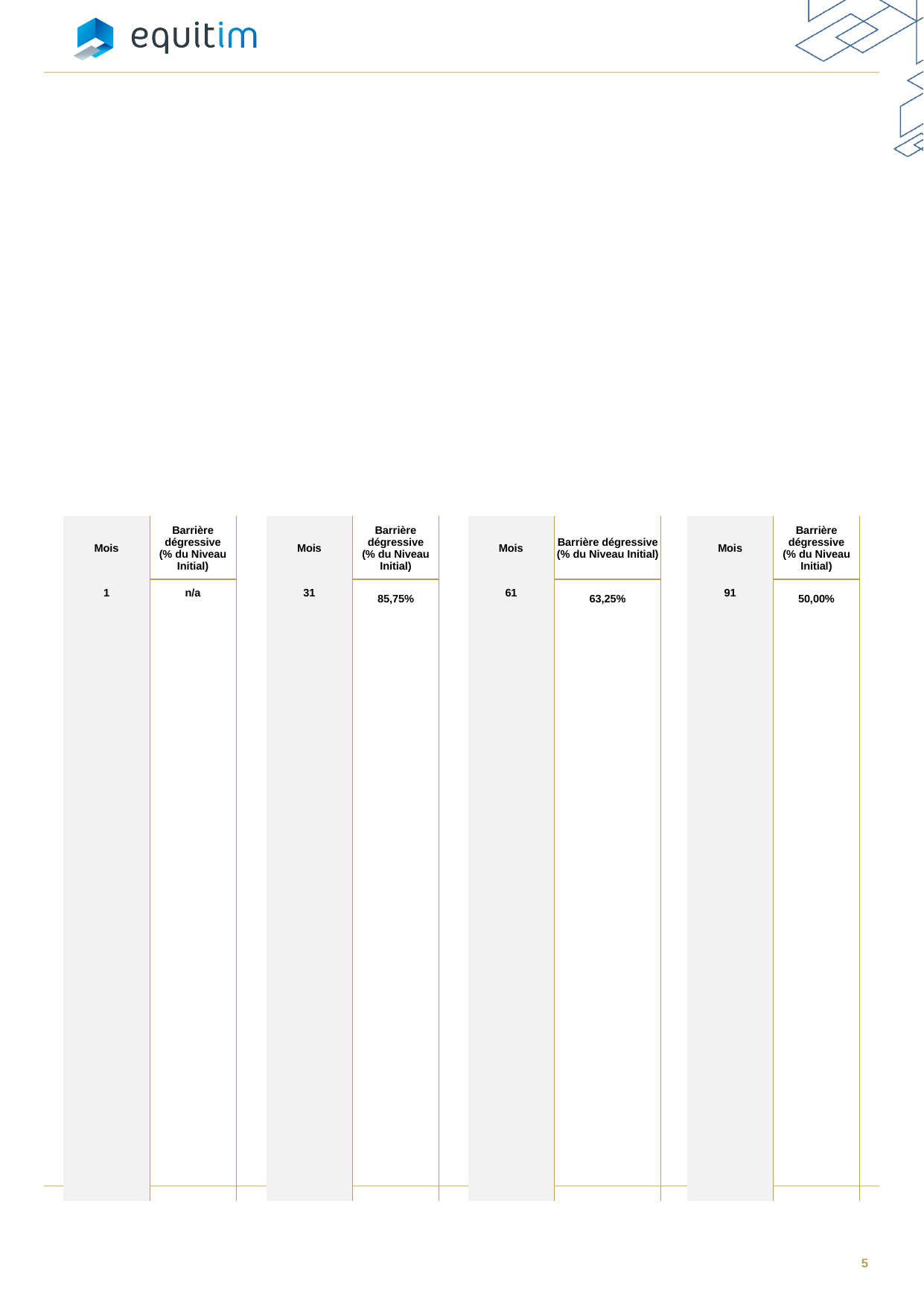

| Mois | Barrière dégressive (% du Niveau Initial) |  | Mois | Barrière dégressive (% du Niveau Initial) |  | Mois | Barrière dégressive (% du Niveau Initial) |  | Mois | Barrière dégressive (% du Niveau Initial) |
| --- | --- | --- | --- | --- | --- | --- | --- | --- | --- | --- |
| 1 | n/a |  | 31 | 85,75% |  | 61 | 63,25% |  | 91 | 50,00% |
|  |  |  |  |  |  |  |  |  |  |  |
|  |  |  |  |  |  |  |  |  |  |  |
|  |  |  |  |  |  |  |  |  |  |  |
|  |  |  |  |  |  |  |  |  |  |  |
|  |  |  |  |  |  |  |  |  |  |  |
|  |  |  |  |  |  |  |  |  |  |  |
|  |  |  |  |  |  |  |  |  |  |  |
|  |  |  |  |  |  |  |  |  |  |  |
|  |  |  |  |  |  |  |  |  |  |  |
|  |  |  |  |  |  |  |  |  |  |  |
|  |  |  |  |  |  |  |  |  |  |  |
|  |  |  |  |  |  |  |  |  |  |  |
|  |  |  |  |  |  |  |  |  |  |  |
|  |  |  |  |  |  |  |  |  |  |  |
|  |  |  |  |  |  |  |  |  |  |  |
|  |  |  |  |  |  |  |  |  |  |  |
|  |  |  |  |  |  |  |  |  |  |  |
|  |  |  |  |  |  |  |  |  |  |  |
|  |  |  |  |  |  |  |  |  |  |  |
|  |  |  |  |  |  |  |  |  |  |  |
|  |  |  |  |  |  |  |  |  |  |  |
|  |  |  |  |  |  |  |  |  |  |  |
|  |  |  |  |  |  |  |  |  |  |  |
|  |  |  |  |  |  |  |  |  |  |  |
|  |  |  |  |  |  |  |  |  |  |  |
|  |  |  |  |  |  |  |  |  |  |  |
|  |  |  |  |  |  |  |  |  |  |  |
|  |  |  |  |  |  |  |  |  |  |  |
|  |  |  |  |  |  |  |  |  |  |  |
5